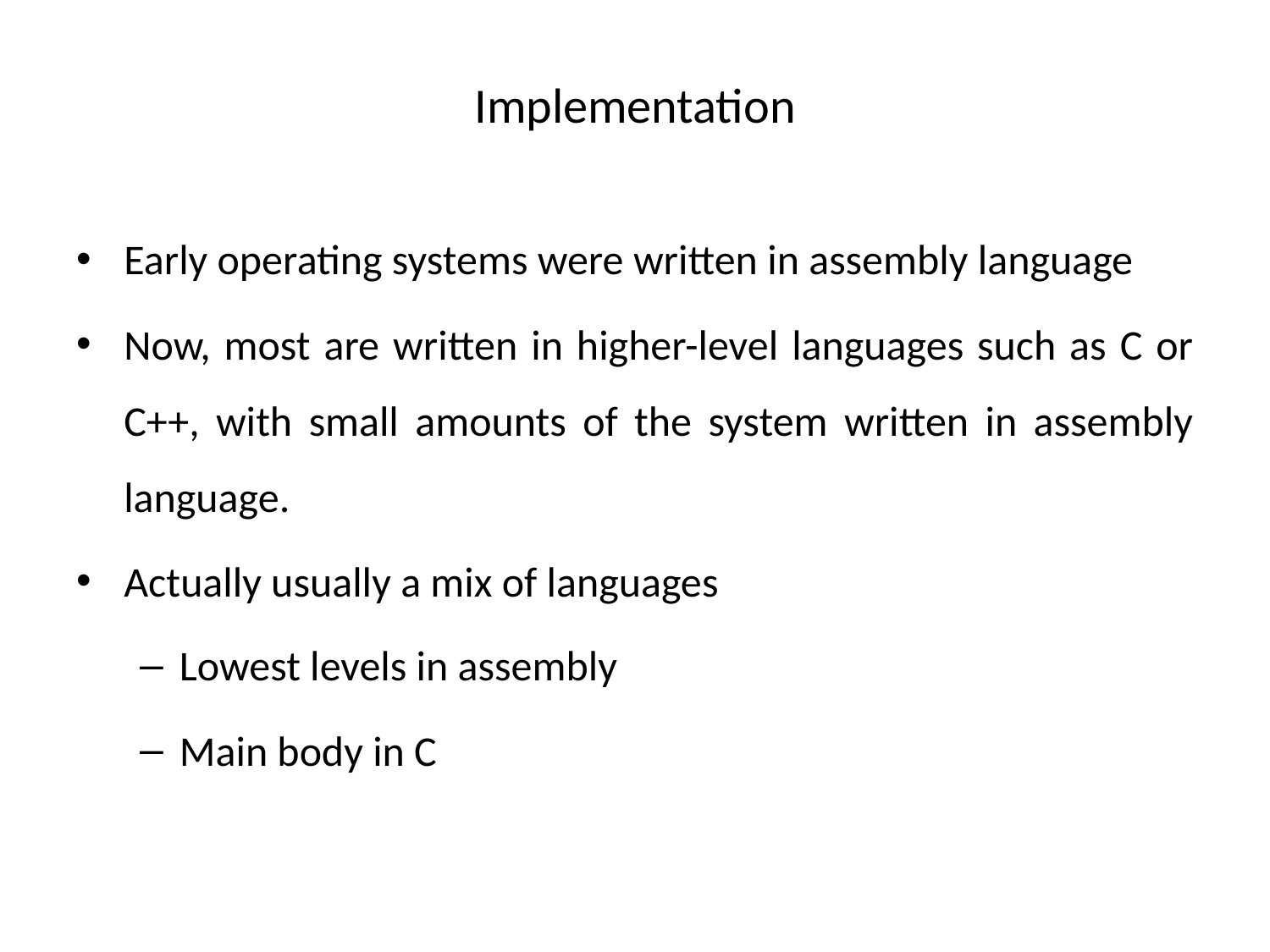

# Implementation
Early operating systems were written in assembly language
Now, most are written in higher-level languages such as C or C++, with small amounts of the system written in assembly language.
Actually usually a mix of languages
Lowest levels in assembly
Main body in C